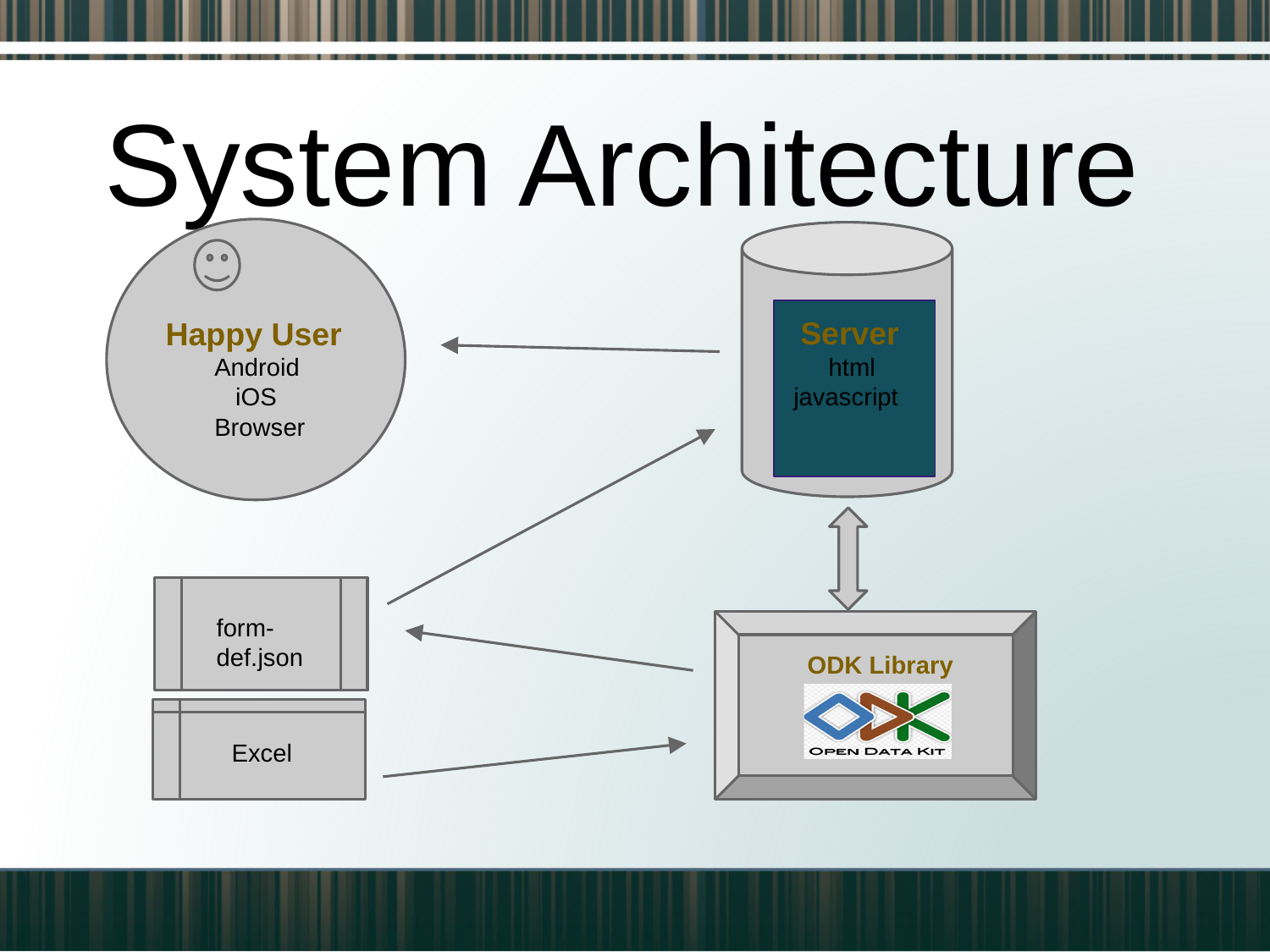

# System Architecture

  Server
      html
 javascript
Happy User
       Android
          iOS
       Browser

form-def.json

   ODK Library

    Excel
Excel